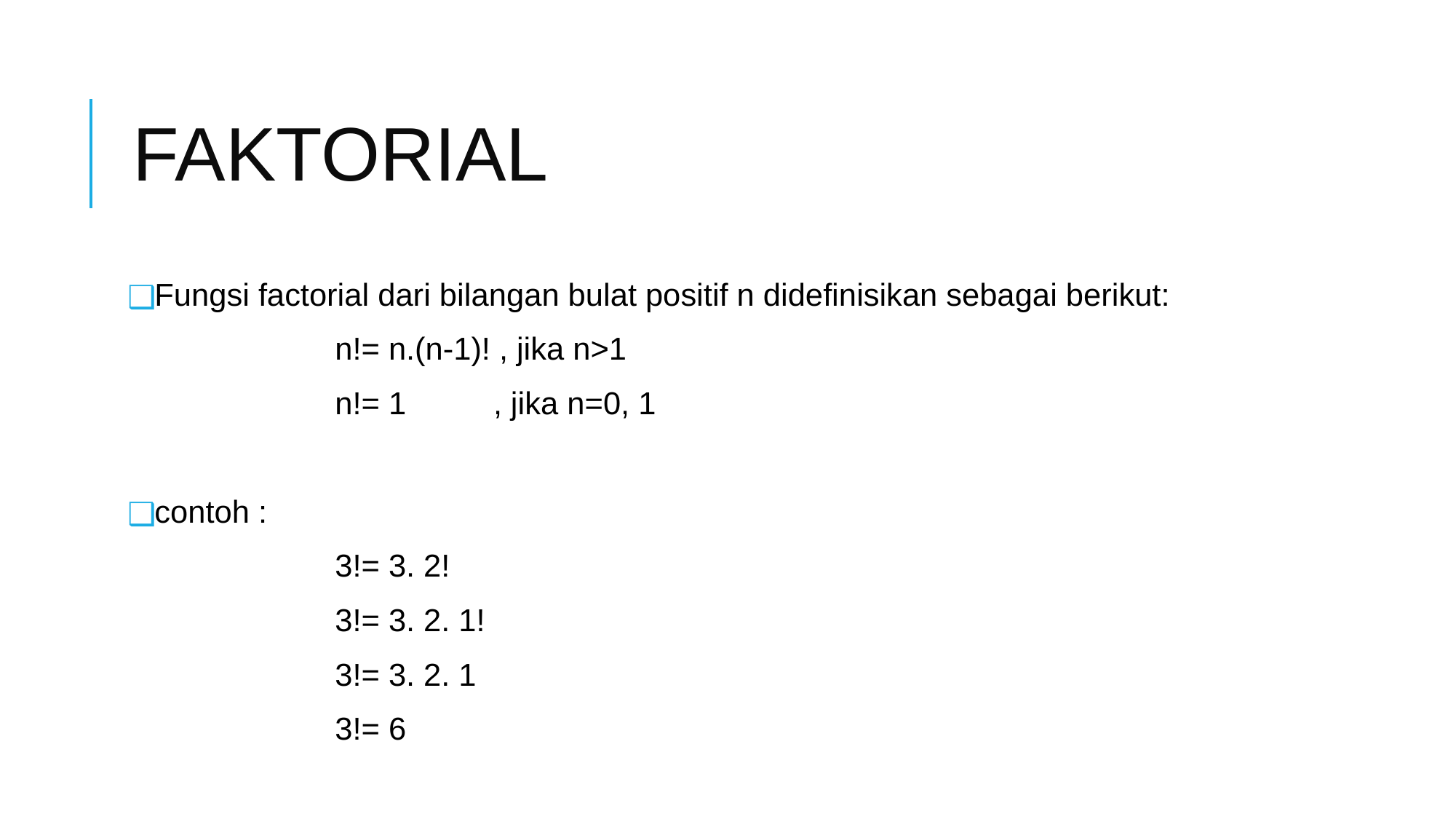

# FAKTORIAL
Fungsi factorial dari bilangan bulat positif n didefinisikan sebagai berikut:
		n!= n.(n-1)! , jika n>1
		n!= 1          , jika n=0, 1

contoh :
		3!= 3. 2!
		3!= 3. 2. 1!
		3!= 3. 2. 1
		3!= 6